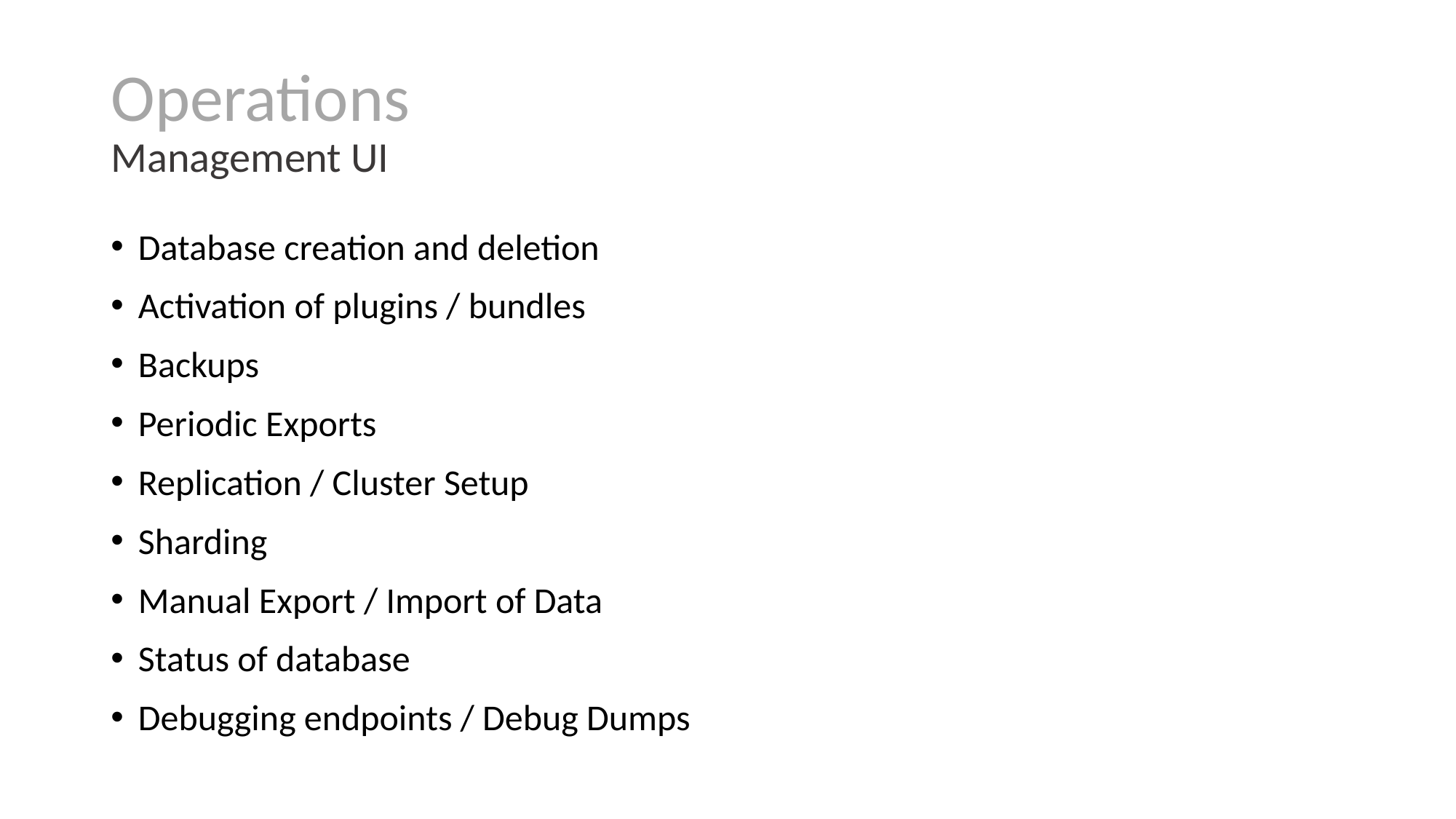

# Operations Management UI
Database creation and deletion
Activation of plugins / bundles
Backups
Periodic Exports
Replication / Cluster Setup
Sharding
Manual Export / Import of Data
Status of database
Debugging endpoints / Debug Dumps